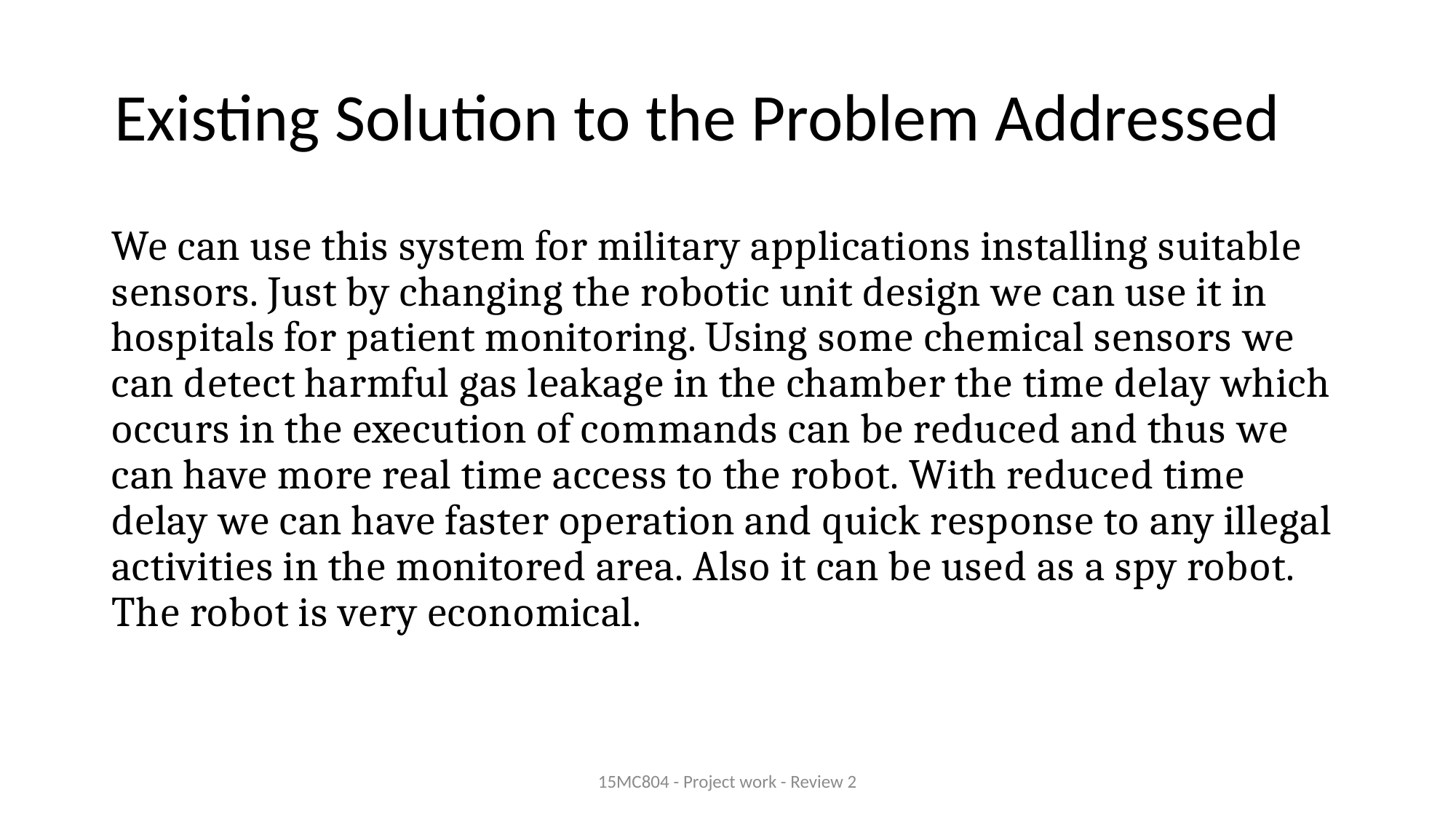

# Existing Solution to the Problem Addressed
We can use this system for military applications installing suitable sensors. Just by changing the robotic unit design we can use it in hospitals for patient monitoring. Using some chemical sensors we can detect harmful gas leakage in the chamber the time delay which occurs in the execution of commands can be reduced and thus we can have more real time access to the robot. With reduced time delay we can have faster operation and quick response to any illegal activities in the monitored area. Also it can be used as a spy robot. The robot is very economical.
15MC804 - Project work - Review 2